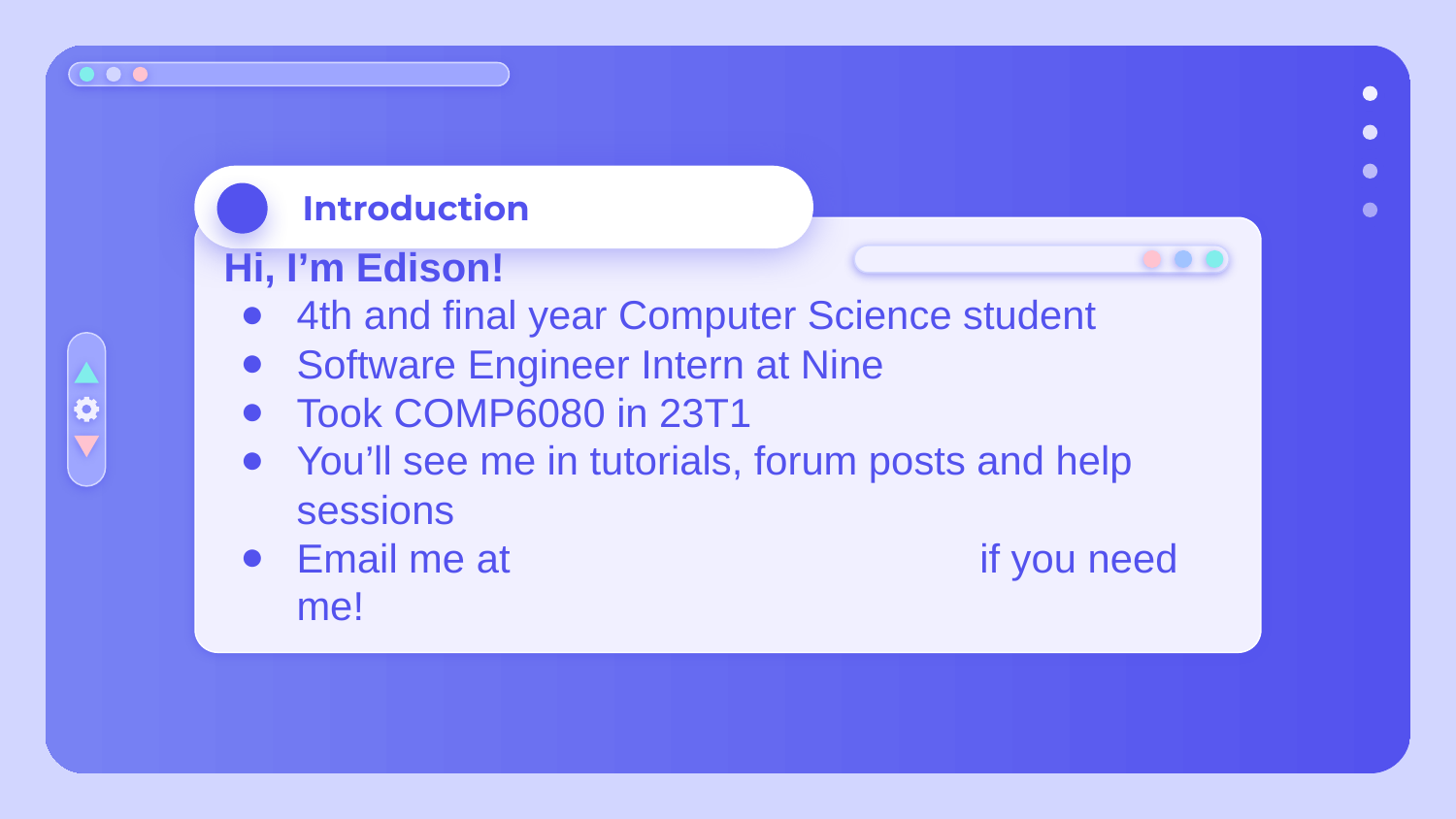

# Introduction

Hi, I’m Edison!
4th and final year Computer Science student
Software Engineer Intern at Nine
Took COMP6080 in 23T1
You’ll see me in tutorials, forum posts and help sessions
Email me at z5308785@unsw.edu.au if you need me!